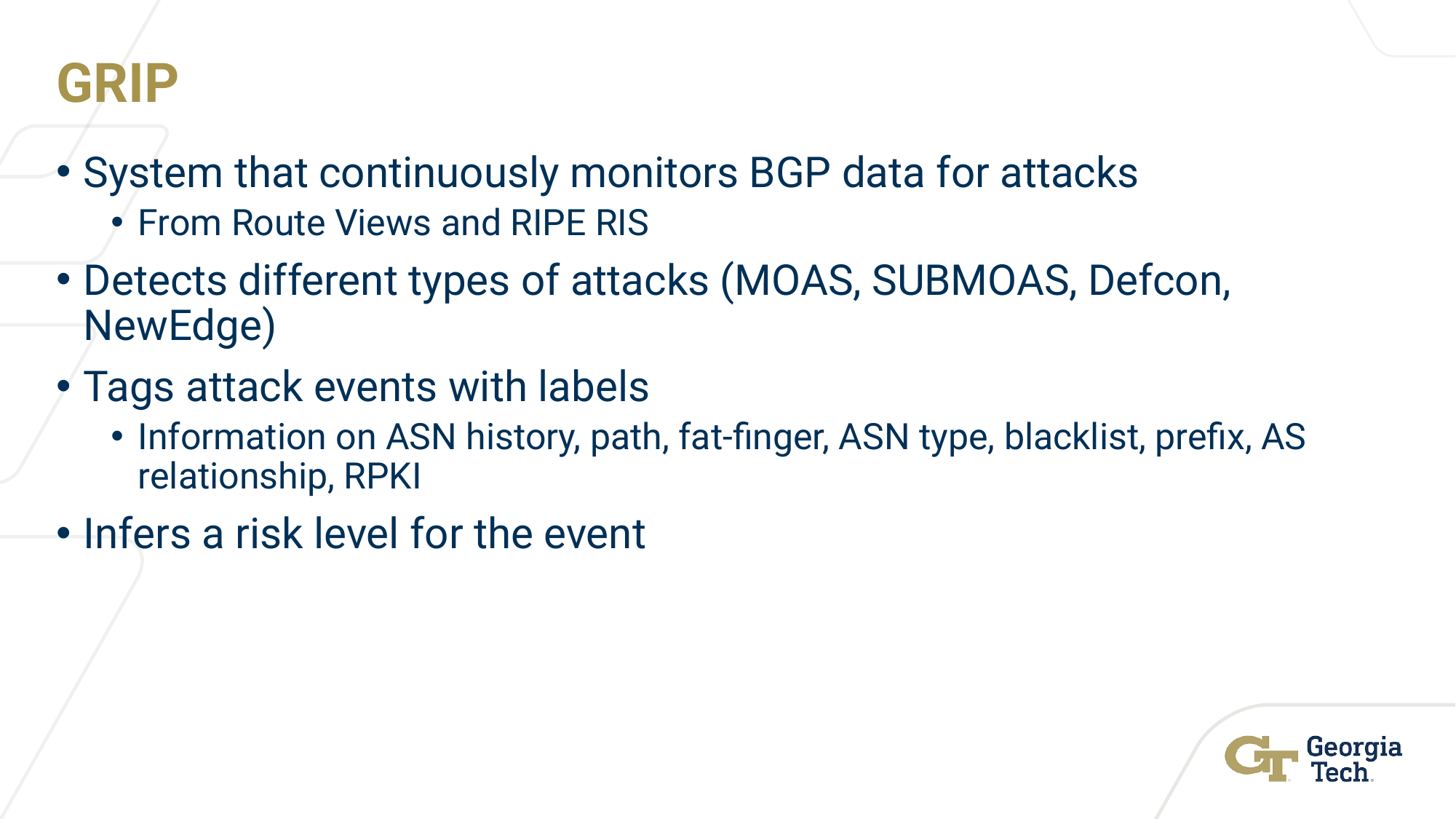

# GRIP
System that continuously monitors BGP data for attacks
From Route Views and RIPE RIS
Detects different types of attacks (MOAS, SUBMOAS, Defcon, NewEdge)
Tags attack events with labels
Information on ASN history, path, fat-finger, ASN type, blacklist, prefix, AS relationship, RPKI
Infers a risk level for the event